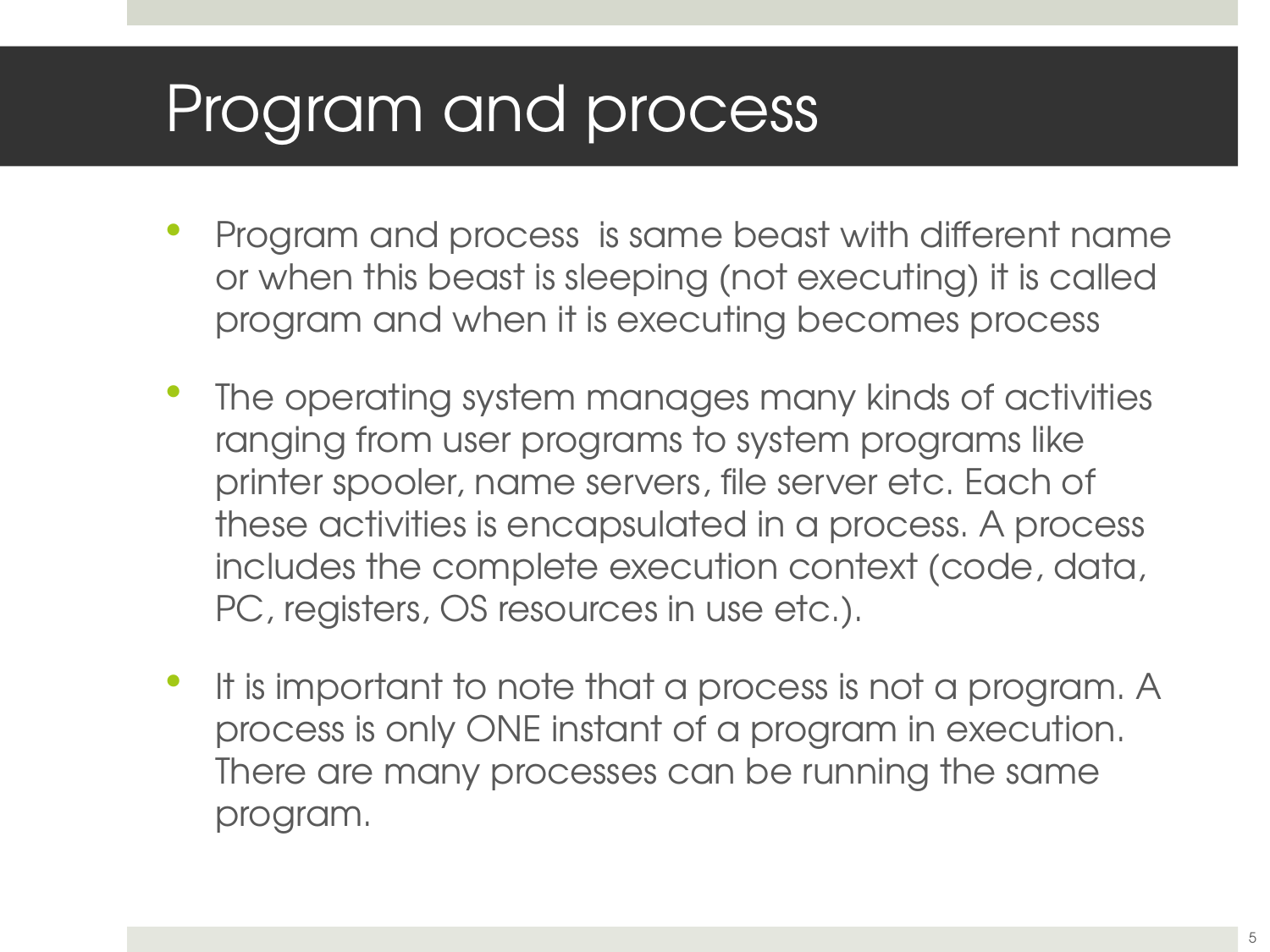

# Program and process
Program and process  is same beast with different name or when this beast is sleeping (not executing) it is called program and when it is executing becomes process
The operating system manages many kinds of activities ranging from user programs to system programs like printer spooler, name servers, file server etc. Each of these activities is encapsulated in a process. A process includes the complete execution context (code, data, PC, registers, OS resources in use etc.).
It is important to note that a process is not a program. A process is only ONE instant of a program in execution. There are many processes can be running the same program.
5